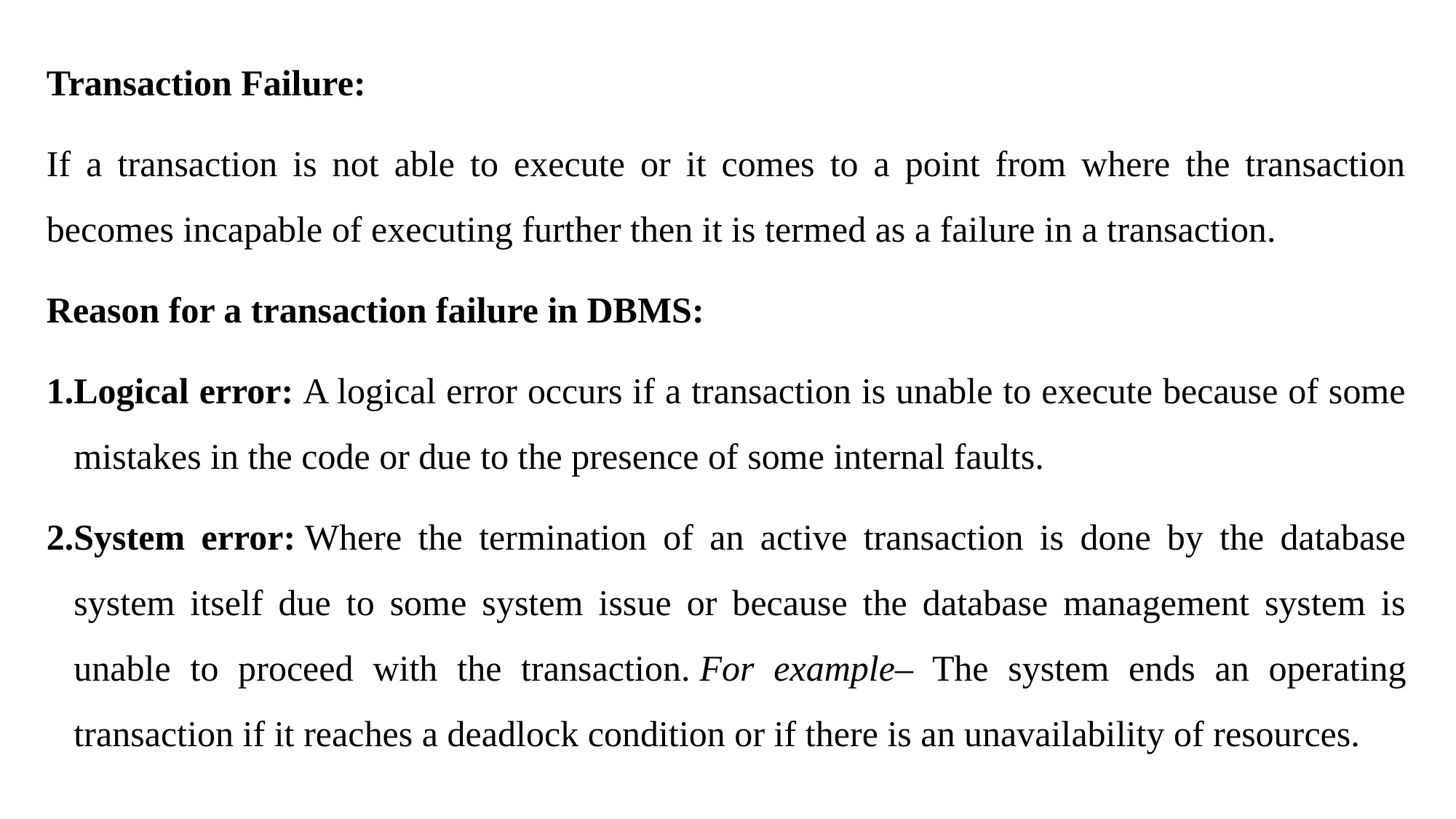

Transaction Failure:
If a transaction is not able to execute or it comes to a point from where the transaction becomes incapable of executing further then it is termed as a failure in a transaction.
Reason for a transaction failure in DBMS:
Logical error: A logical error occurs if a transaction is unable to execute because of some mistakes in the code or due to the presence of some internal faults.
System error: Where the termination of an active transaction is done by the database system itself due to some system issue or because the database management system is unable to proceed with the transaction. For example– The system ends an operating transaction if it reaches a deadlock condition or if there is an unavailability of resources.